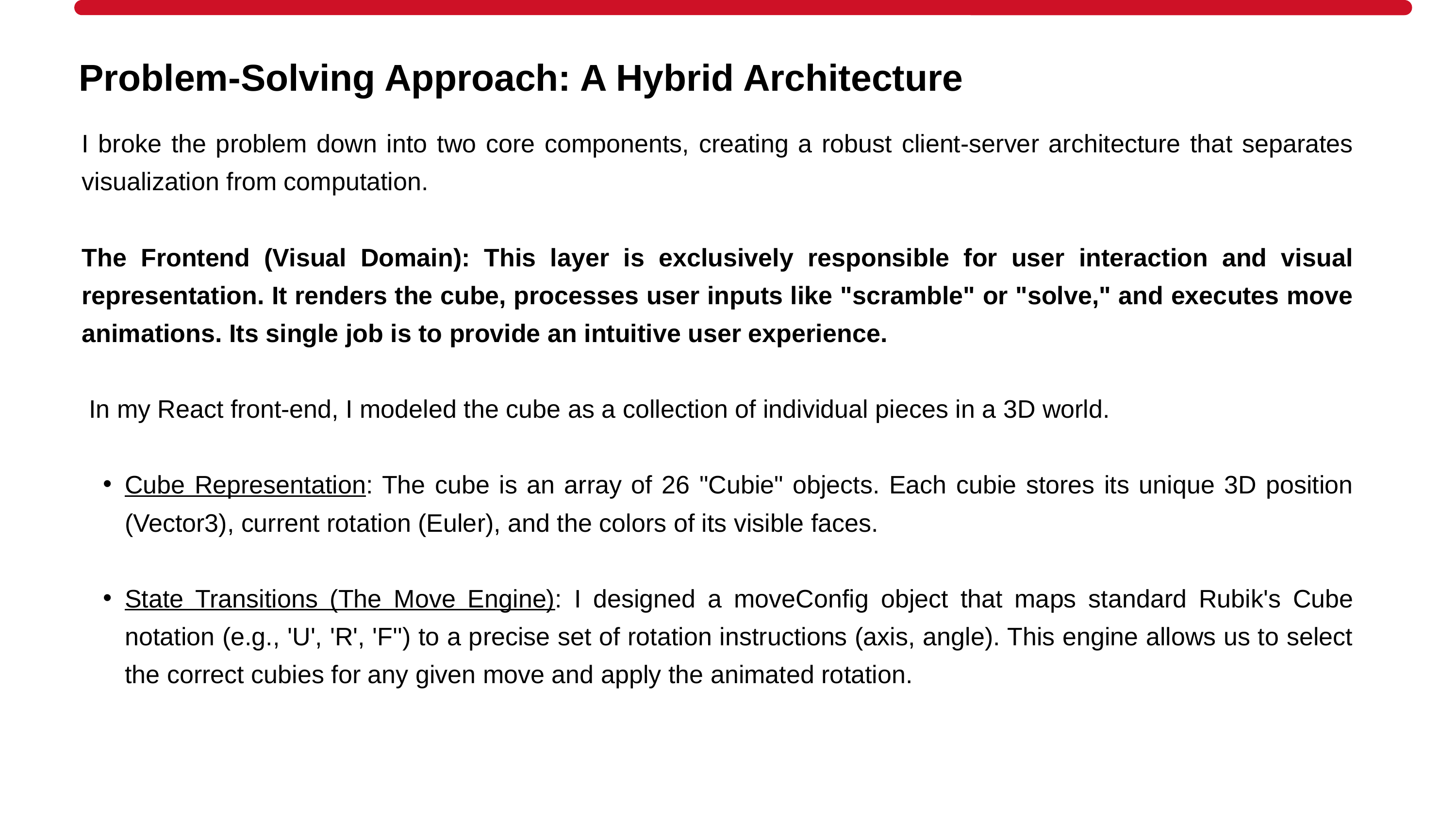

Problem-Solving Approach: A Hybrid Architecture
I broke the problem down into two core components, creating a robust client-server architecture that separates visualization from computation.

The Frontend (Visual Domain): This layer is exclusively responsible for user interaction and visual representation. It renders the cube, processes user inputs like "scramble" or "solve," and executes move animations. Its single job is to provide an intuitive user experience.

 In my React front-end, I modeled the cube as a collection of individual pieces in a 3D world.

Cube Representation: The cube is an array of 26 "Cubie" objects. Each cubie stores its unique 3D position (Vector3), current rotation (Euler), and the colors of its visible faces.

State Transitions (The Move Engine): I designed a moveConfig object that maps standard Rubik's Cube notation (e.g., 'U', 'R', 'F'') to a precise set of rotation instructions (axis, angle). This engine allows us to select the correct cubies for any given move and apply the animated rotation.